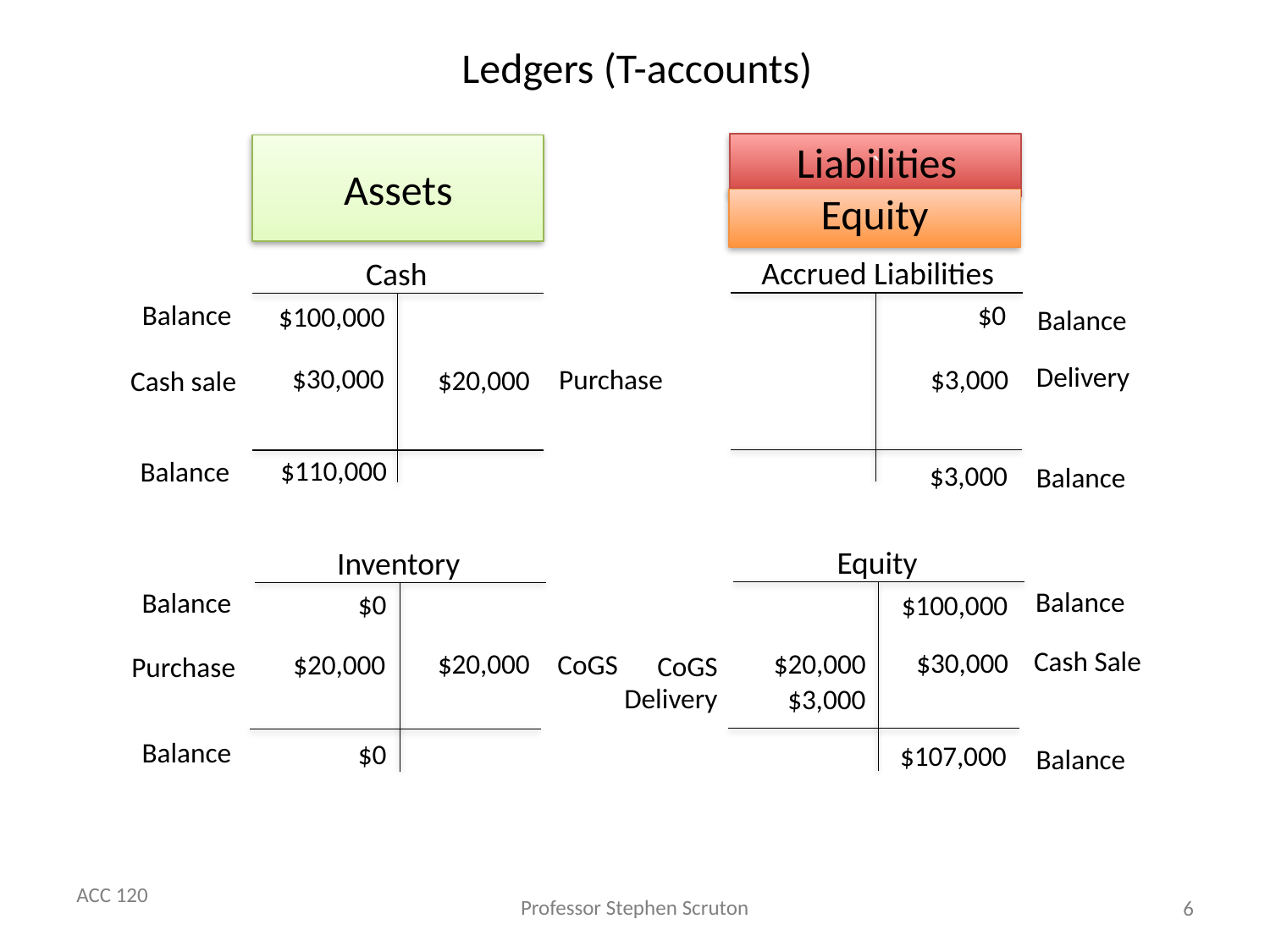

Ledgers (T-accounts)
`
Liabilities
Equity

Assets
Accrued Liabilities
Cash
$0
$100,000
Balance
Balance
Delivery
Purchase
Cash sale
$30,000
$3,000
$20,000
$110,000
$3,000
Balance
Balance
Equity
Inventory
$0
$100,000
Balance
Balance
Cash Sale
CoGS
CoGS
Purchase
$30,000
$20,000
$20,000
$20,000
Delivery
$3,000
$0
$107,000
Balance
Balance
6